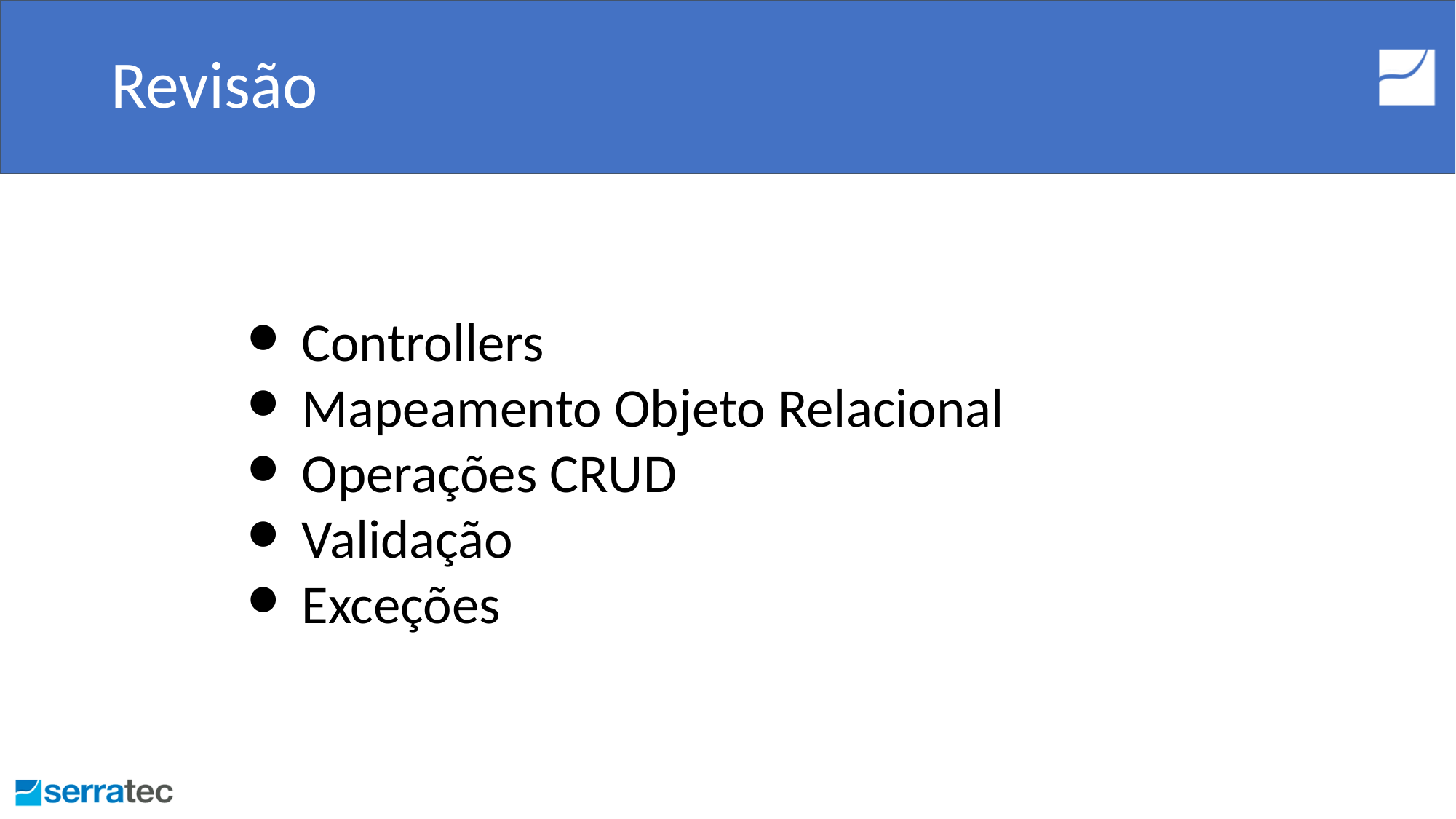

# Revisão
Controllers
Mapeamento Objeto Relacional
Operações CRUD
Validação
Exceções